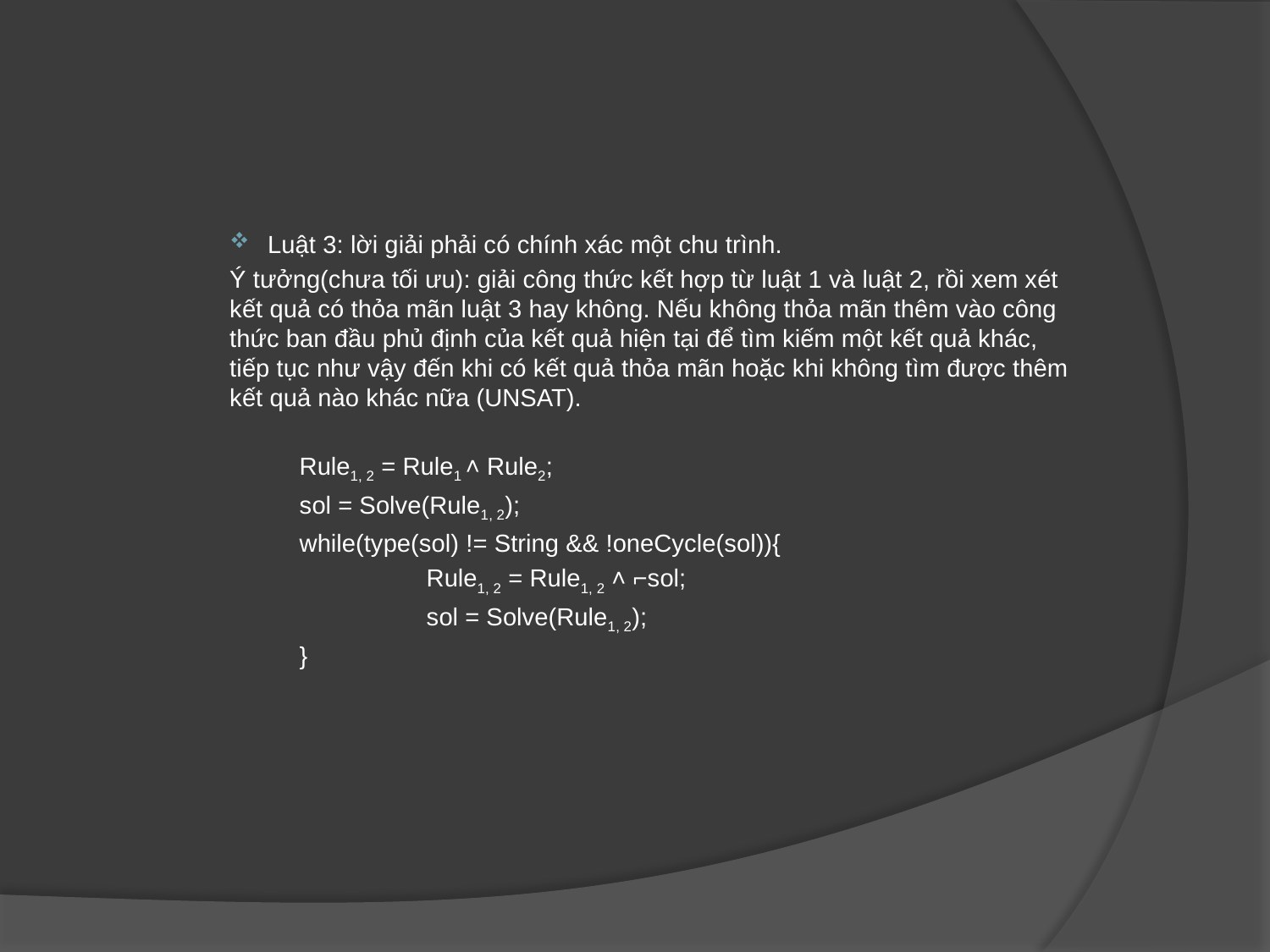

Luật 3: lời giải phải có chính xác một chu trình.
Ý tưởng(chưa tối ưu): giải công thức kết hợp từ luật 1 và luật 2, rồi xem xét kết quả có thỏa mãn luật 3 hay không. Nếu không thỏa mãn thêm vào công thức ban đầu phủ định của kết quả hiện tại để tìm kiếm một kết quả khác, tiếp tục như vậy đến khi có kết quả thỏa mãn hoặc khi không tìm được thêm kết quả nào khác nữa (UNSAT).

	Rule1, 2 = Rule1 ˄ Rule2;
	sol = Solve(Rule1, 2);
	while(type(sol) != String && !oneCycle(sol)){
		Rule1, 2 = Rule1, 2 ˄ ⌐sol;
		sol = Solve(Rule1, 2);
	}